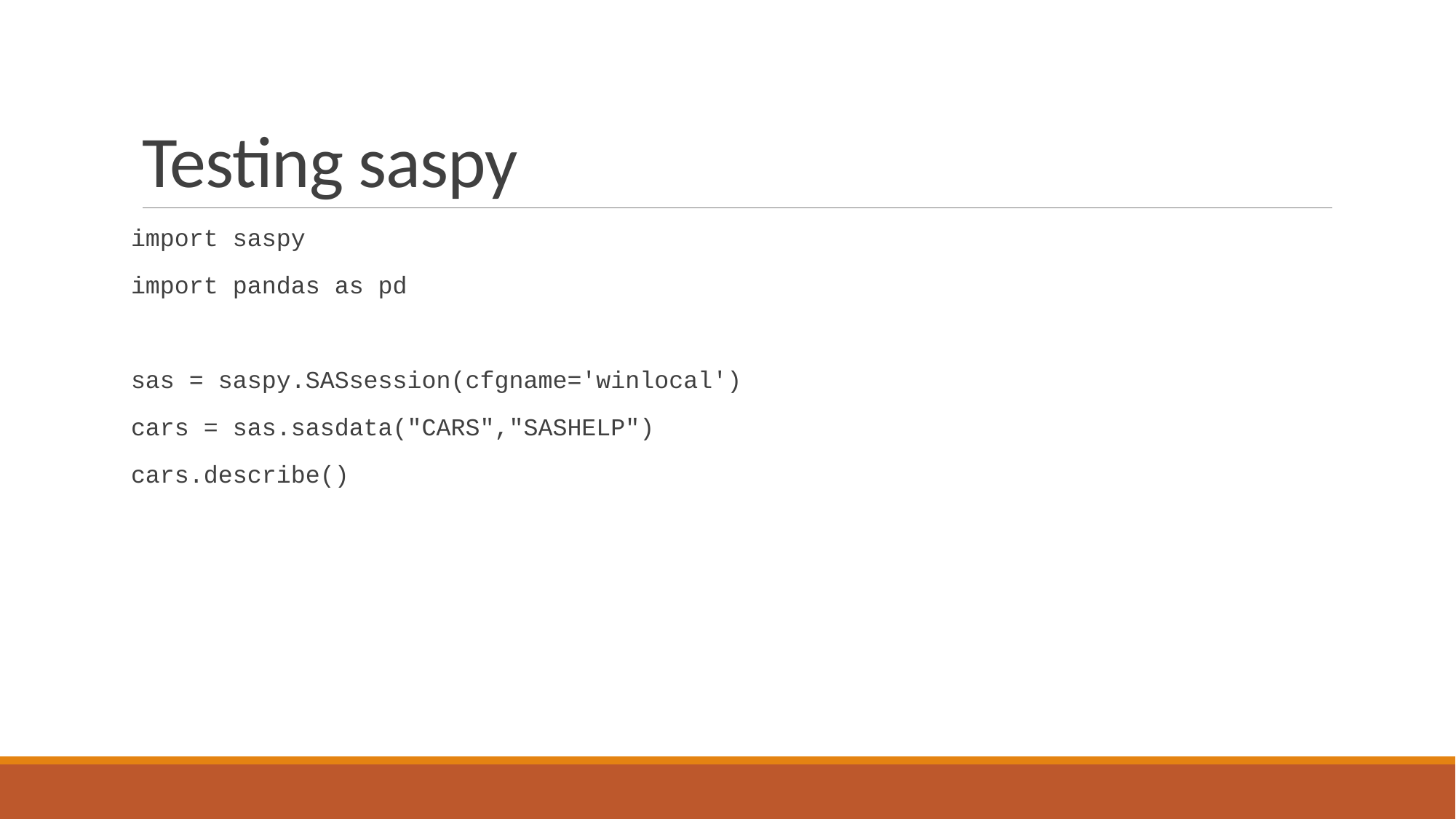

# Testing saspy
import saspy
import pandas as pd

sas = saspy.SASsession(cfgname='winlocal')
cars = sas.sasdata("CARS","SASHELP")
cars.describe()